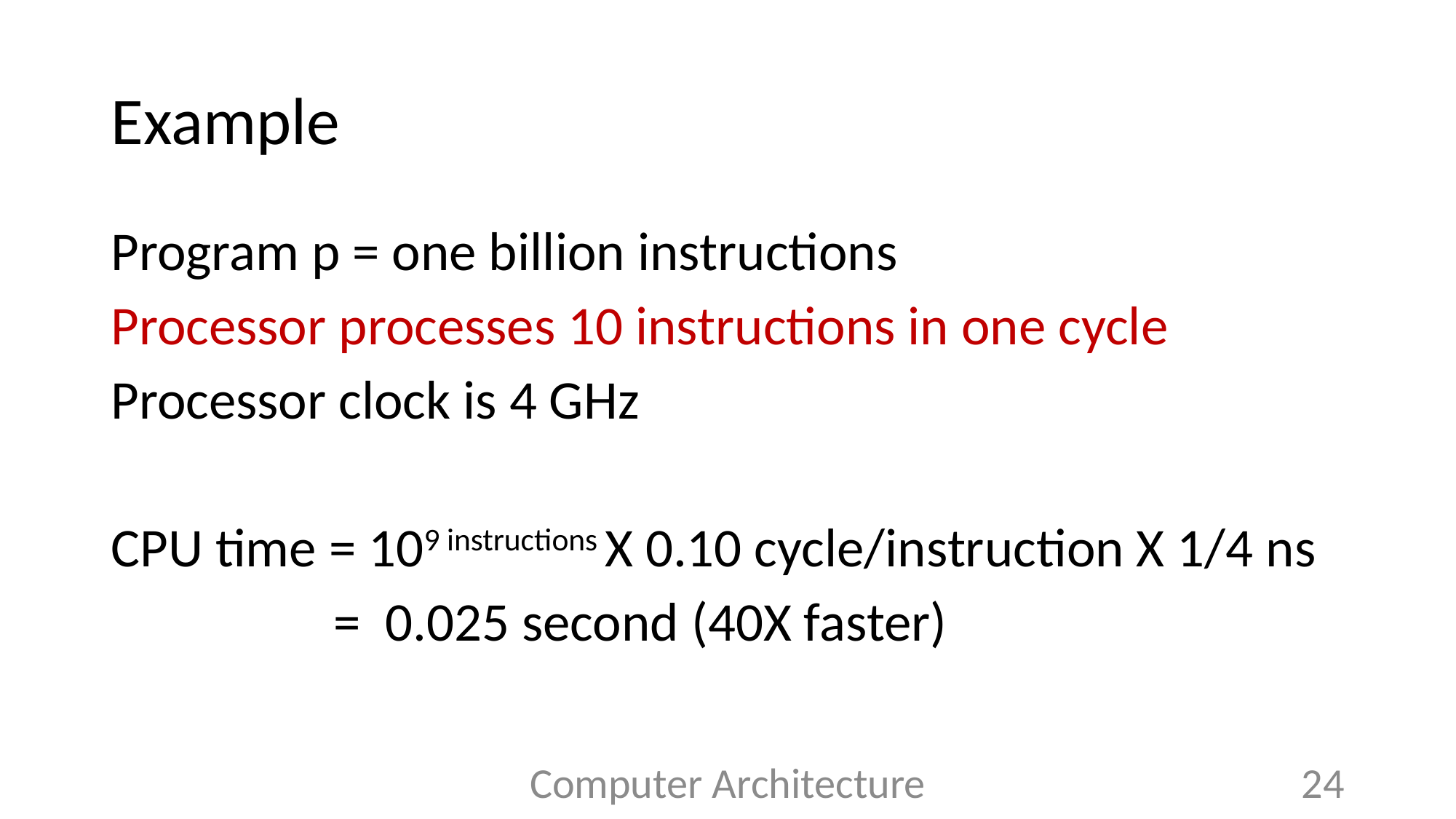

# Example
Program p = one billion instructions
Processor processes 10 instructions in one cycle
Processor clock is 4 GHz

CPU time = 109 instructions X 0.10 cycle/instruction X 1/4 ns
                  =  0.025 second (40X faster)
Computer Architecture
24